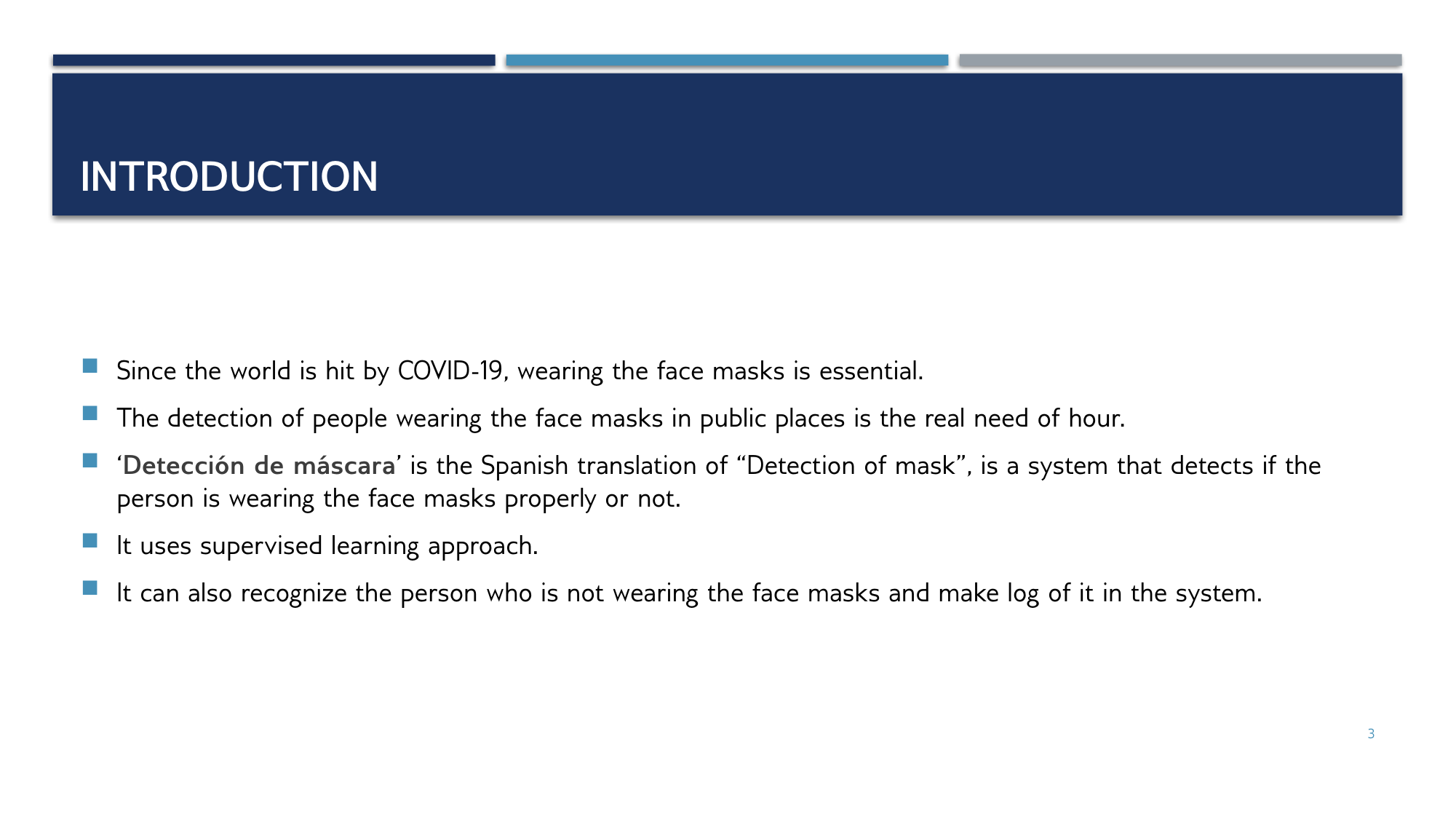

# Introduction
Since the world is hit by COVID-19, wearing the face masks is essential.
The detection of people wearing the face masks in public places is the real need of hour.
‘Detección de máscara’ is the Spanish translation of “Detection of mask”, is a system that detects if the person is wearing the face masks properly or not.
It uses supervised learning approach.
It can also recognize the person who is not wearing the face masks and make log of it in the system.
3